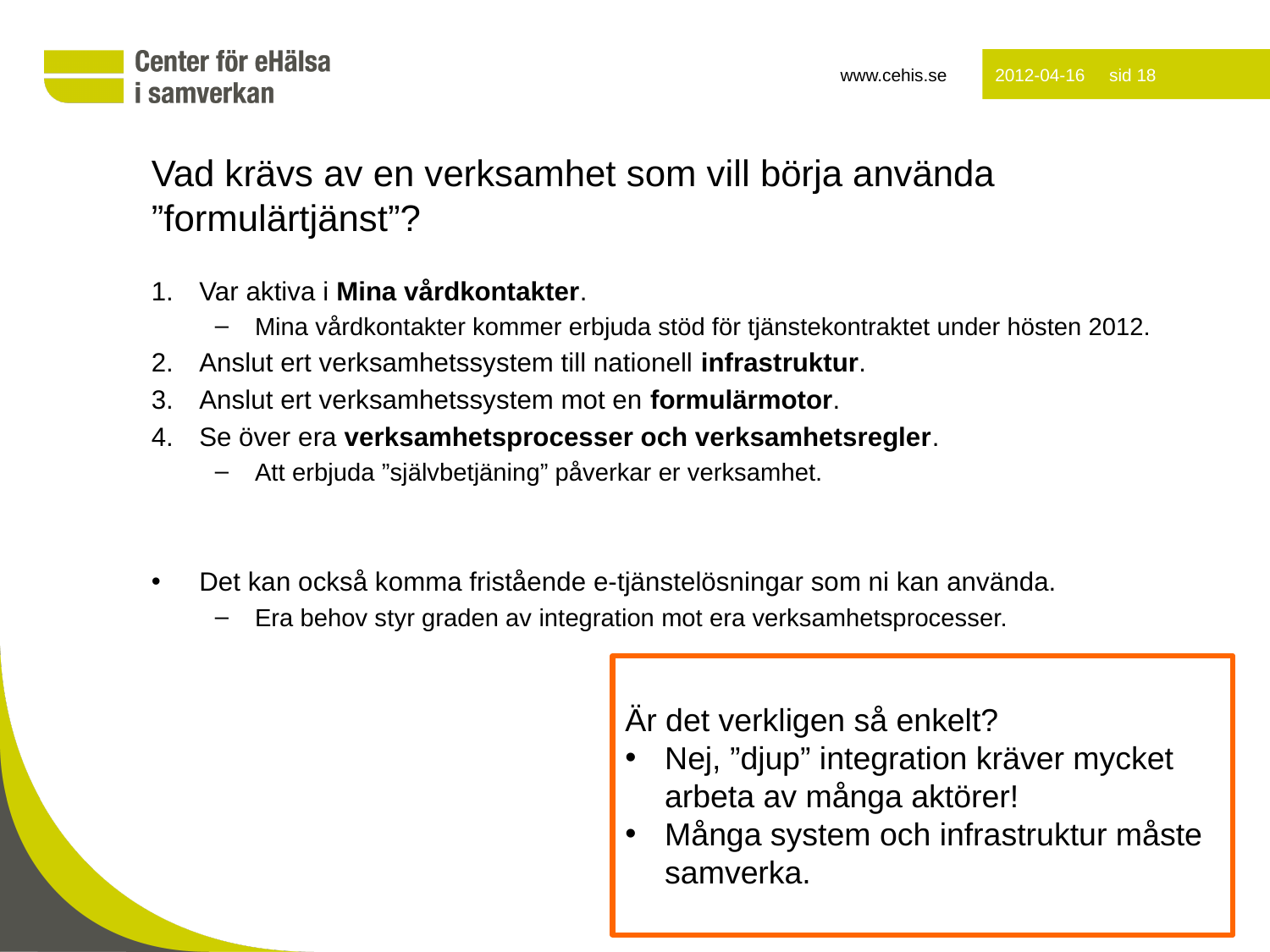

2012-04-16     sid 18
# Vad krävs av en verksamhet som vill börja använda ”formulärtjänst”?
Var aktiva i Mina vårdkontakter.
Mina vårdkontakter kommer erbjuda stöd för tjänstekontraktet under hösten 2012.
Anslut ert verksamhetssystem till nationell infrastruktur.
Anslut ert verksamhetssystem mot en formulärmotor.
Se över era verksamhetsprocesser och verksamhetsregler.
Att erbjuda ”självbetjäning” påverkar er verksamhet.

Det kan också komma fristående e-tjänstelösningar som ni kan använda.
Era behov styr graden av integration mot era verksamhetsprocesser.

Är det verkligen så enkelt?
Nej, ”djup” integration kräver mycket arbeta av många aktörer!
Många system och infrastruktur måste samverka.